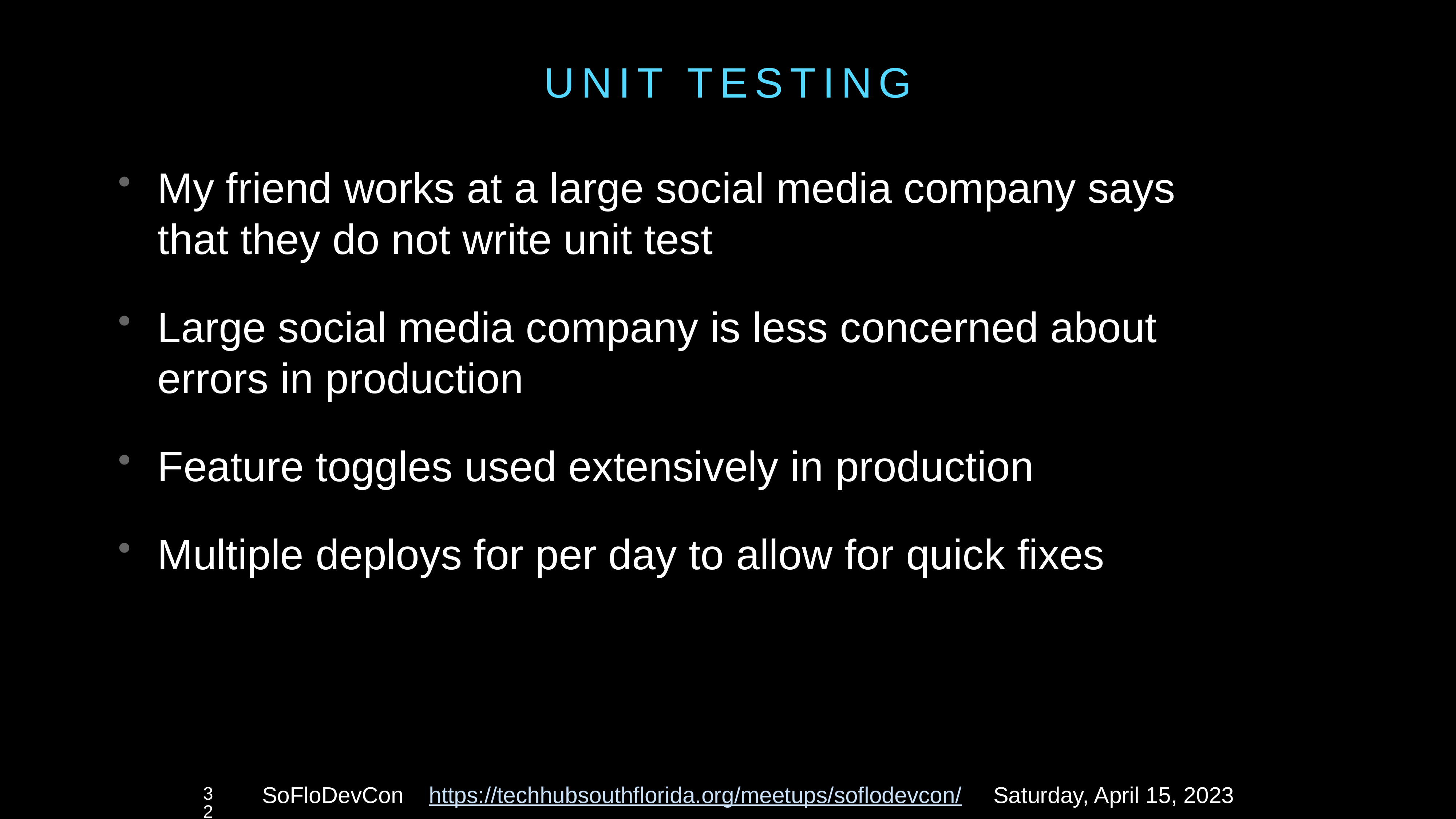

# UNIT TESTING
My friend works at a large social media company says that they do not write unit test
Large social media company is less concerned about errors in production
Feature toggles used extensively in production
Multiple deploys for per day to allow for quick fixes
SoFloDevCon    https://techhubsouthflorida.org/meetups/soflodevcon/     Saturday, April 15, 2023
32